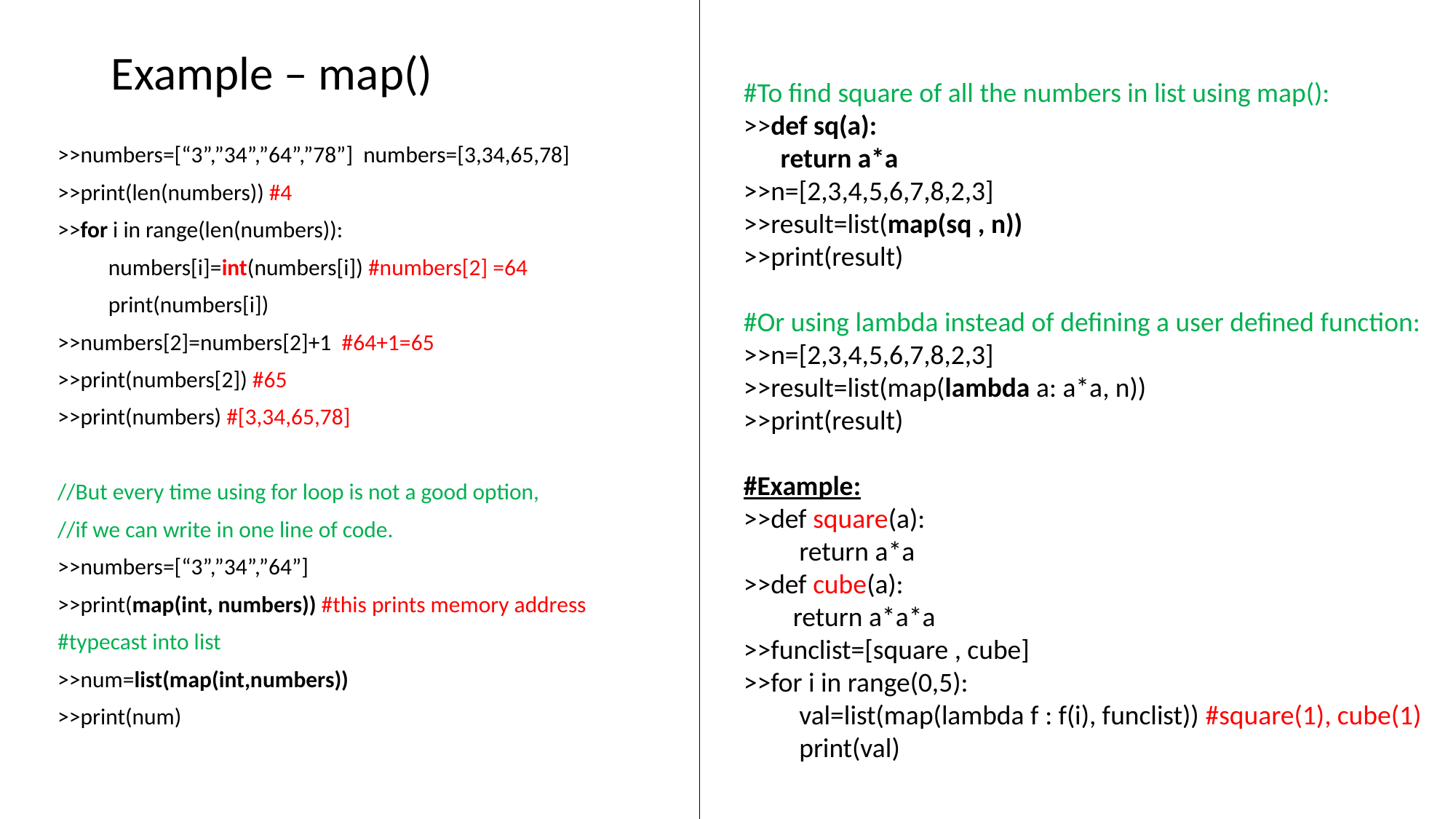

# Example – map()
#To find square of all the numbers in list using map():
>>def sq(a):
      return a*a
>>n=[2,3,4,5,6,7,8,2,3]
>>result=list(map(sq , n))
>>print(result)

#Or using lambda instead of defining a user defined function:
>>n=[2,3,4,5,6,7,8,2,3]
>>result=list(map(lambda a: a*a, n))
>>print(result)

#Example:
>>def square(a):
         return a*a
>>def cube(a):
        return a*a*a
>>funclist=[square , cube]
>>for i in range(0,5):
         val=list(map(lambda f : f(i), funclist)) #square(1), cube(1)
         print(val)
>>numbers=[“3”,”34”,”64”,”78”]  numbers=[3,34,65,78]
>>print(len(numbers)) #4
>>for i in range(len(numbers)):
          numbers[i]=int(numbers[i]) #numbers[2] =64
          print(numbers[i])
>>numbers[2]=numbers[2]+1  #64+1=65
>>print(numbers[2]) #65
>>print(numbers) #[3,34,65,78]

//But every time using for loop is not a good option,
//if we can write in one line of code.
>>numbers=[“3”,”34”,”64”]
>>print(map(int, numbers)) #this prints memory address
#typecast into list
>>num=list(map(int,numbers))
>>print(num)